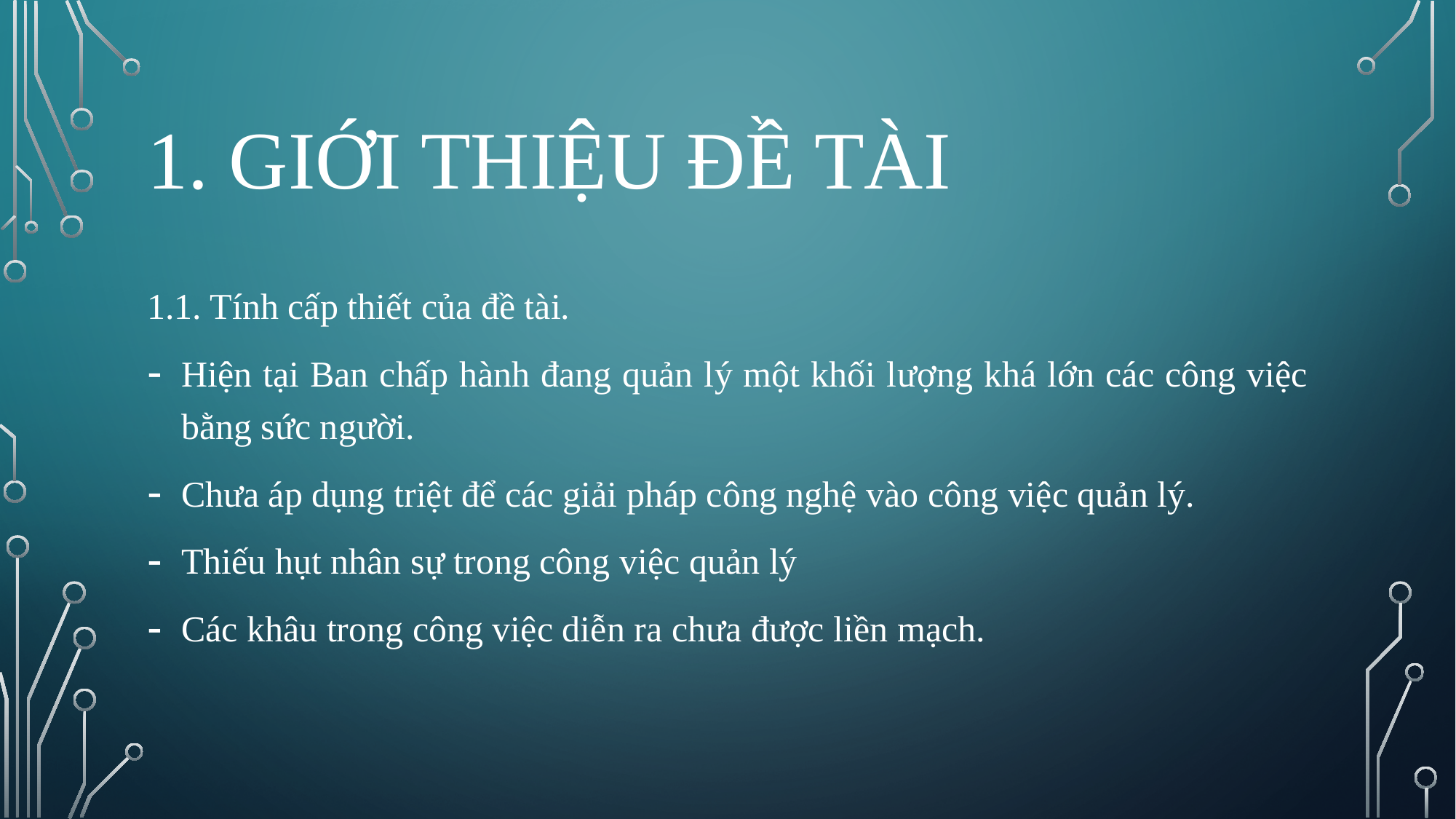

# 1. GIỚI THIỆU ĐỀ TÀI
1.1. Tính cấp thiết của đề tài.
Hiện tại Ban chấp hành đang quản lý một khối lượng khá lớn các công việc bằng sức người.
Chưa áp dụng triệt để các giải pháp công nghệ vào công việc quản lý.
Thiếu hụt nhân sự trong công việc quản lý
Các khâu trong công việc diễn ra chưa được liền mạch.